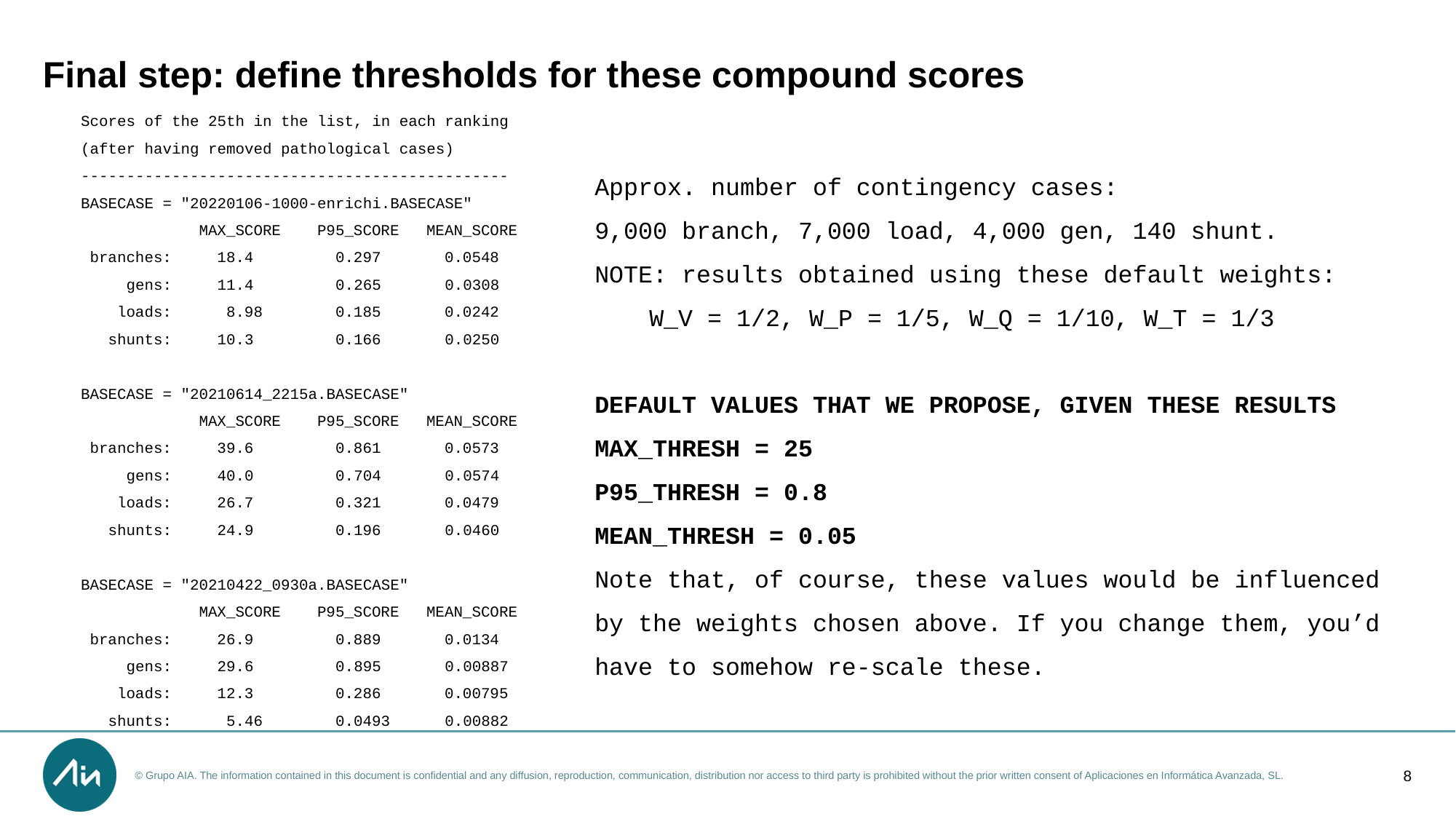

# Final step: define thresholds for these compound scores
Scores of the 25th in the list, in each ranking
(after having removed pathological cases)
-----------------------------------------------
BASECASE = "20220106-1000-enrichi.BASECASE"
             MAX_SCORE    P95_SCORE   MEAN_SCORE
 branches:     18.4         0.297       0.0548
     gens:     11.4         0.265       0.0308
    loads:      8.98        0.185       0.0242
   shunts:     10.3         0.166       0.0250

BASECASE = "20210614_2215a.BASECASE"
             MAX_SCORE    P95_SCORE   MEAN_SCORE
 branches:     39.6         0.861       0.0573
     gens:     40.0         0.704       0.0574
    loads:     26.7         0.321       0.0479
   shunts:     24.9         0.196       0.0460

BASECASE = "20210422_0930a.BASECASE"
             MAX_SCORE    P95_SCORE   MEAN_SCORE
 branches:     26.9         0.889       0.0134
     gens:     29.6         0.895       0.00887
    loads:     12.3         0.286       0.00795
   shunts:      5.46        0.0493      0.00882
Approx. number of contingency cases:
9,000 branch, 7,000 load, 4,000 gen, 140 shunt.
NOTE: results obtained using these default weights:
W_V = 1/2, W_P = 1/5, W_Q = 1/10, W_T = 1/3

DEFAULT VALUES THAT WE PROPOSE, GIVEN THESE RESULTS
MAX_THRESH = 25
P95_THRESH = 0.8
MEAN_THRESH = 0.05
Note that, of course, these values would be influenced by the weights chosen above. If you change them, you’d have to somehow re-scale these.
8